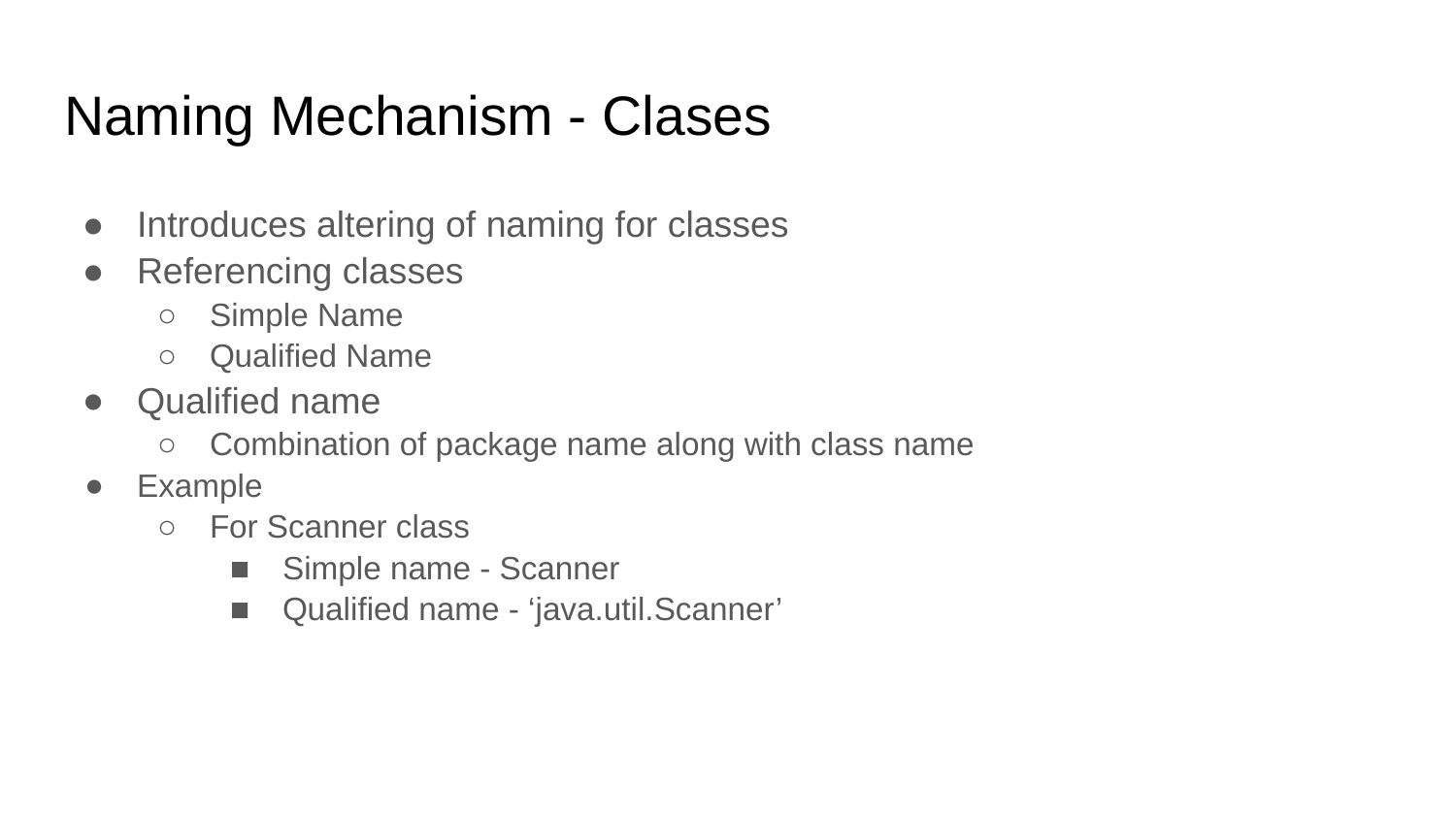

# Naming Mechanism - Clases
Introduces altering of naming for classes
Referencing classes
Simple Name
Qualified Name
Qualified name
Combination of package name along with class name
Example
For Scanner class
Simple name - Scanner
Qualified name - ‘java.util.Scanner’